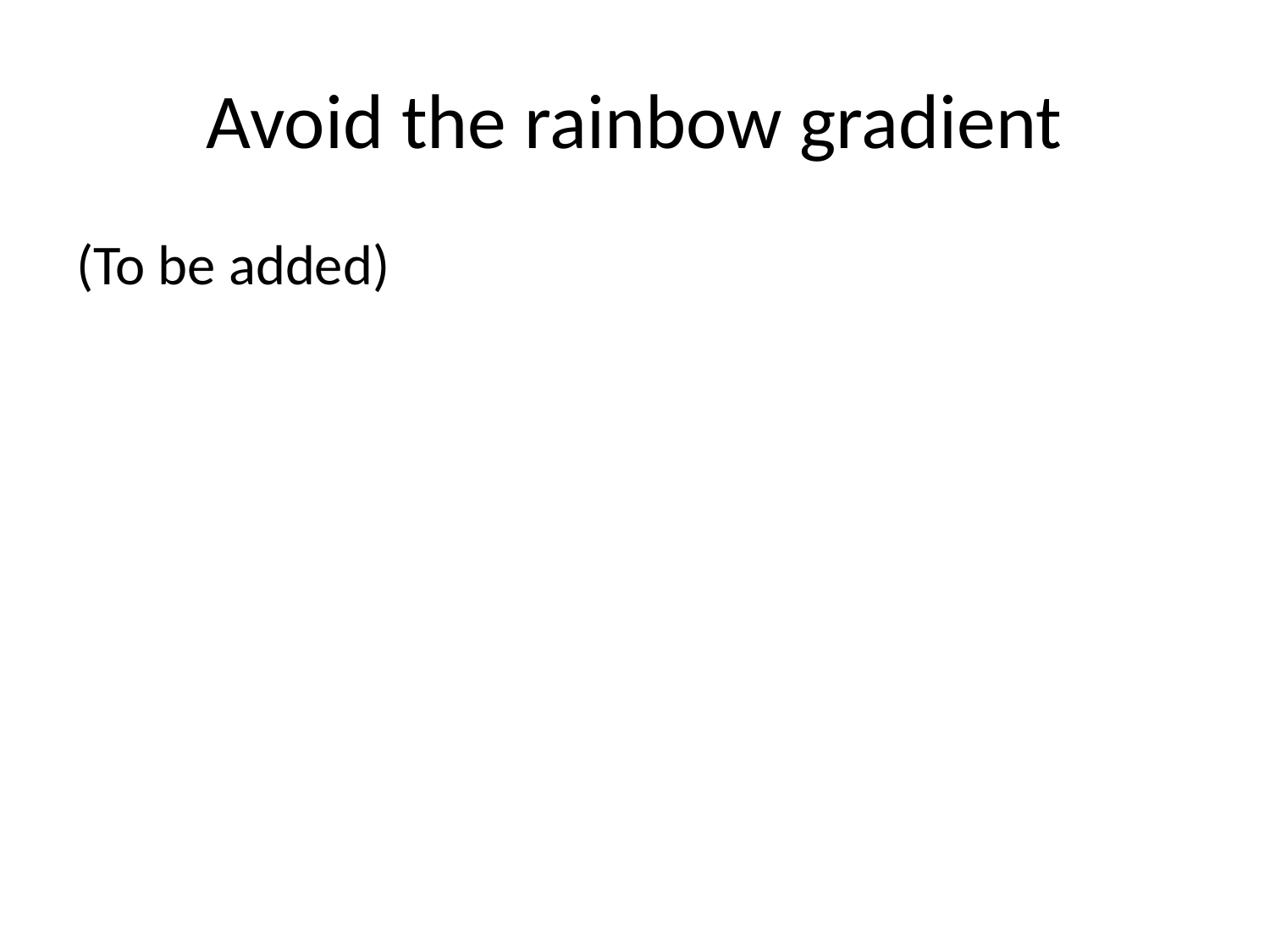

# Avoid the rainbow gradient
(To be added)